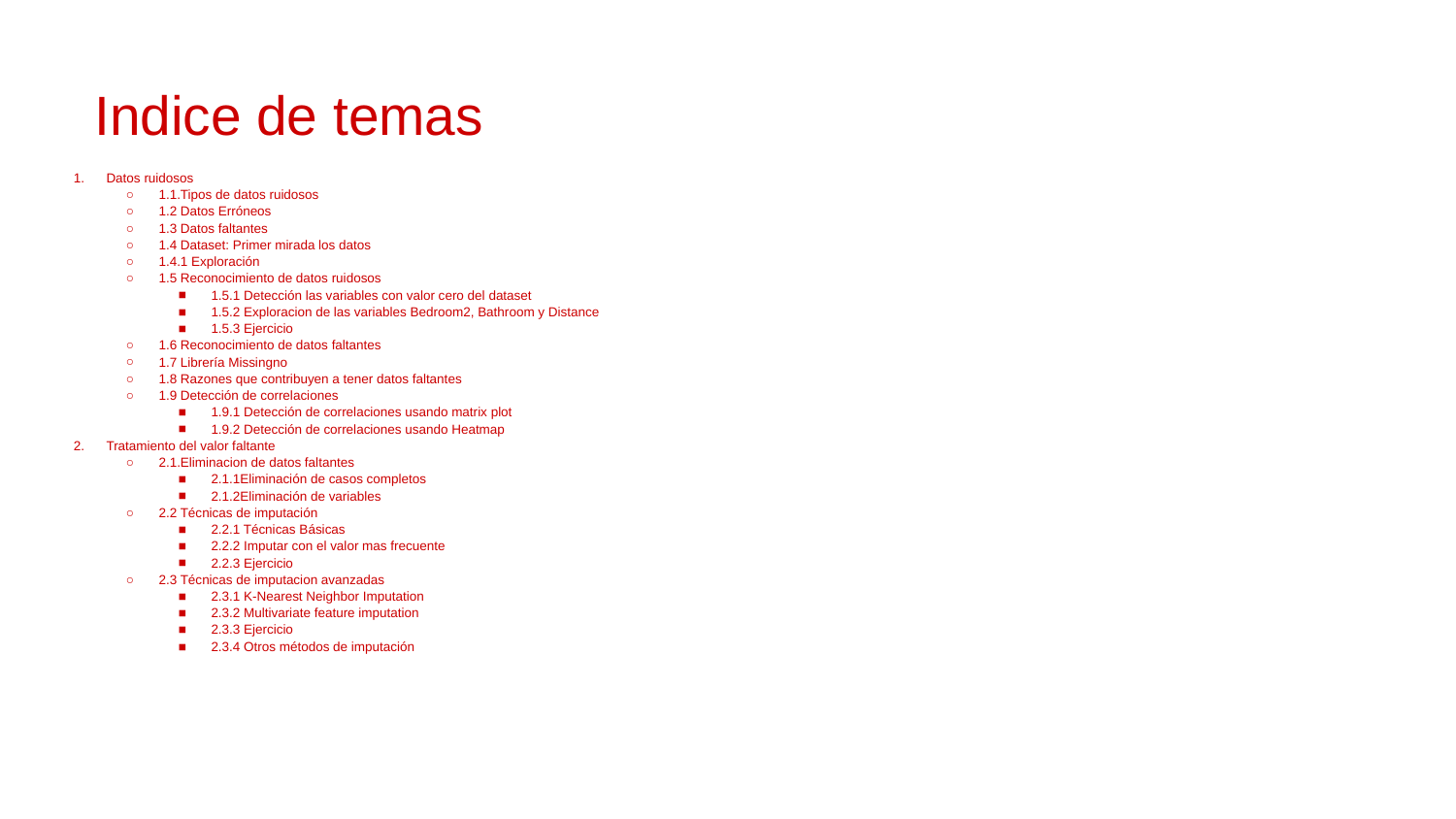

# Indice de temas

Datos ruidosos
1.1.Tipos de datos ruidosos
1.2 Datos Erróneos
1.3 Datos faltantes
1.4 Dataset: Primer mirada los datos
1.4.1 Exploración
1.5 Reconocimiento de datos ruidosos
1.5.1 Detección las variables con valor cero del dataset
1.5.2 Exploracion de las variables Bedroom2, Bathroom y Distance
1.5.3 Ejercicio
1.6 Reconocimiento de datos faltantes
1.7 Librería Missingno
1.8 Razones que contribuyen a tener datos faltantes
1.9 Detección de correlaciones
1.9.1 Detección de correlaciones usando matrix plot
1.9.2 Detección de correlaciones usando Heatmap
Tratamiento del valor faltante
2.1.Eliminacion de datos faltantes
2.1.1Eliminación de casos completos
2.1.2Eliminación de variables
2.2 Técnicas de imputación
2.2.1 Técnicas Básicas
2.2.2 Imputar con el valor mas frecuente
2.2.3 Ejercicio
2.3 Técnicas de imputacion avanzadas
2.3.1 K-Nearest Neighbor Imputation
2.3.2 Multivariate feature imputation
2.3.3 Ejercicio
2.3.4 Otros métodos de imputación